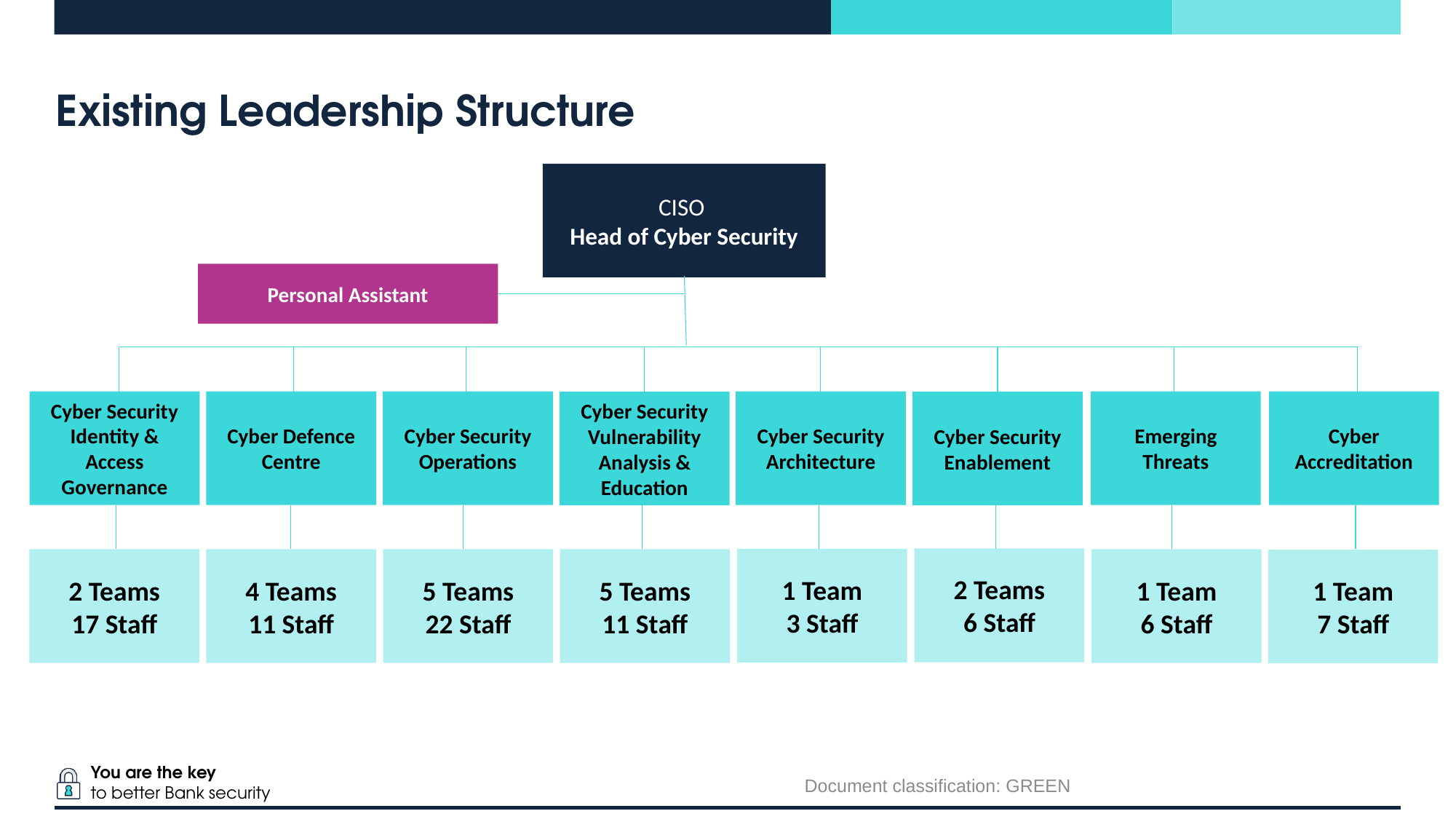

# Existing Leadership Structure
CISO
Head of Cyber Security
Personal Assistant
Emerging Threats
Cyber Accreditation
Cyber Security Architecture
Cyber Security Operations
Cyber Security Identity & Access Governance
Cyber Defence Centre
Cyber Security Enablement
Cyber Security Vulnerability Analysis & Education
2 Teams
6 Staff
1 Team
3 Staff
1 Team
6 Staff
4 Teams
11 Staff
5 Teams
11 Staff
5 Teams
22 Staff
2 Teams
17 Staff
1 Team
7 Staff
Document classification: GREEN